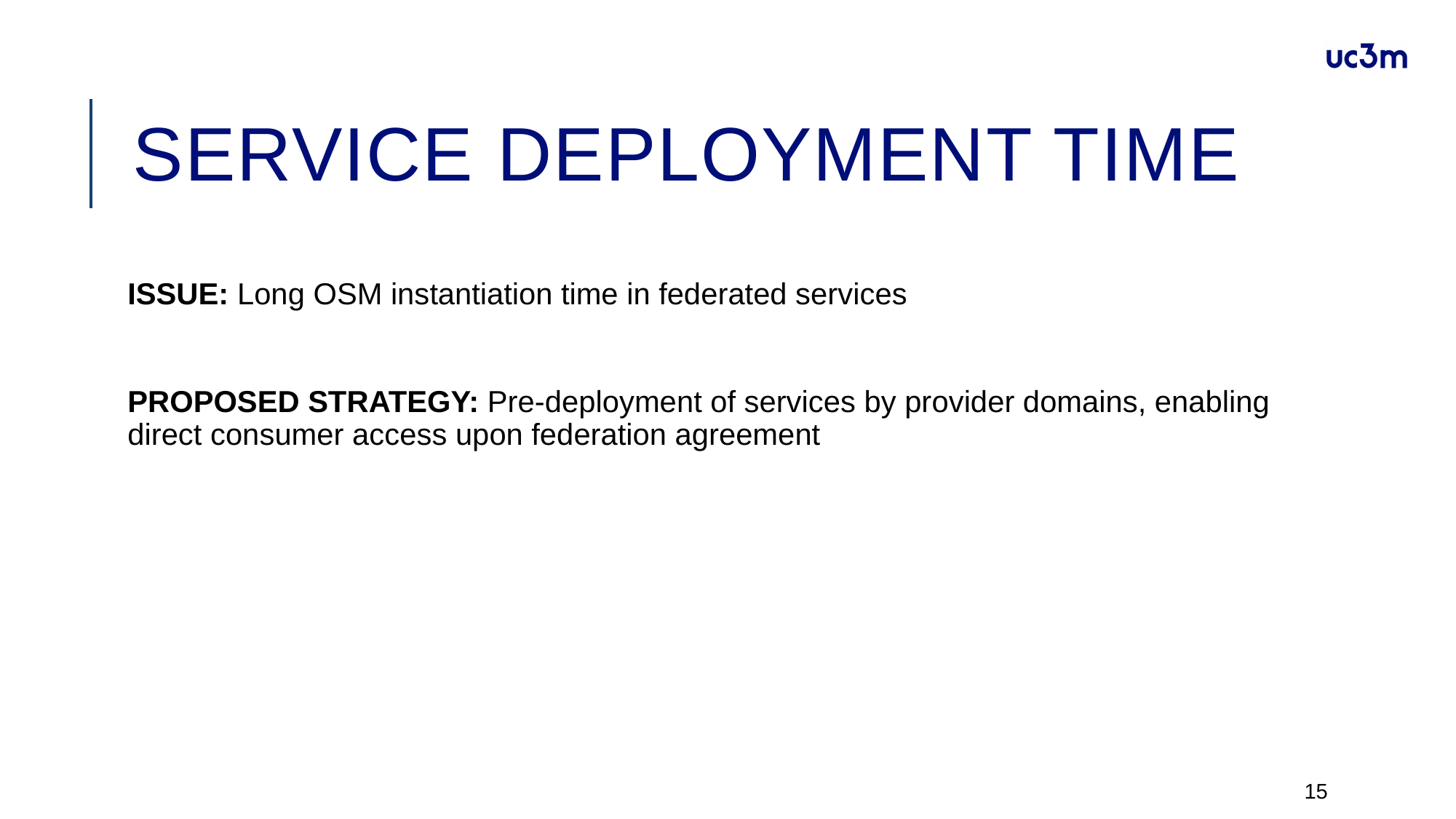

# Service Deployment time
ISSUE: Long OSM instantiation time in federated services

PROPOSED STRATEGY: Pre-deployment of services by provider domains, enabling direct consumer access upon federation agreement

15